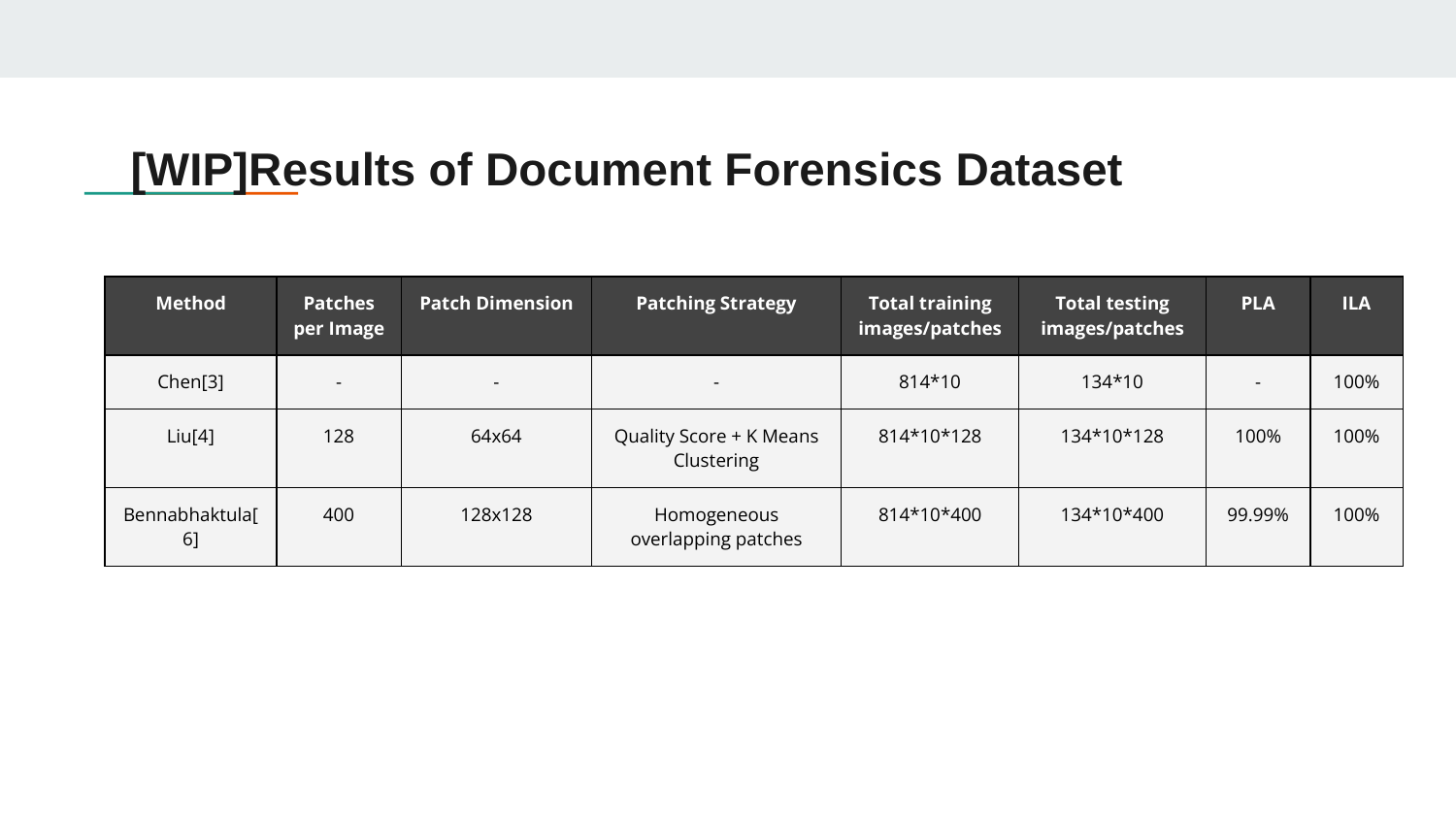

# [WIP]Results of Document Forensics Dataset

| Method | Patches per Image | Patch Dimension | Patching Strategy | Total training images/patches | Total testing images/patches | PLA | ILA |
| --- | --- | --- | --- | --- | --- | --- | --- |
| Chen[3] | - | - | - | 814\*10 | 134\*10 | - | 100% |
| Liu[4] | 128 | 64x64 | Quality Score + K Means Clustering | 814\*10\*128 | 134\*10\*128 | 100% | 100% |
| Bennabhaktula[6] | 400 | 128x128 | Homogeneous overlapping patches | 814\*10\*400 | 134\*10\*400 | 99.99% | 100% |